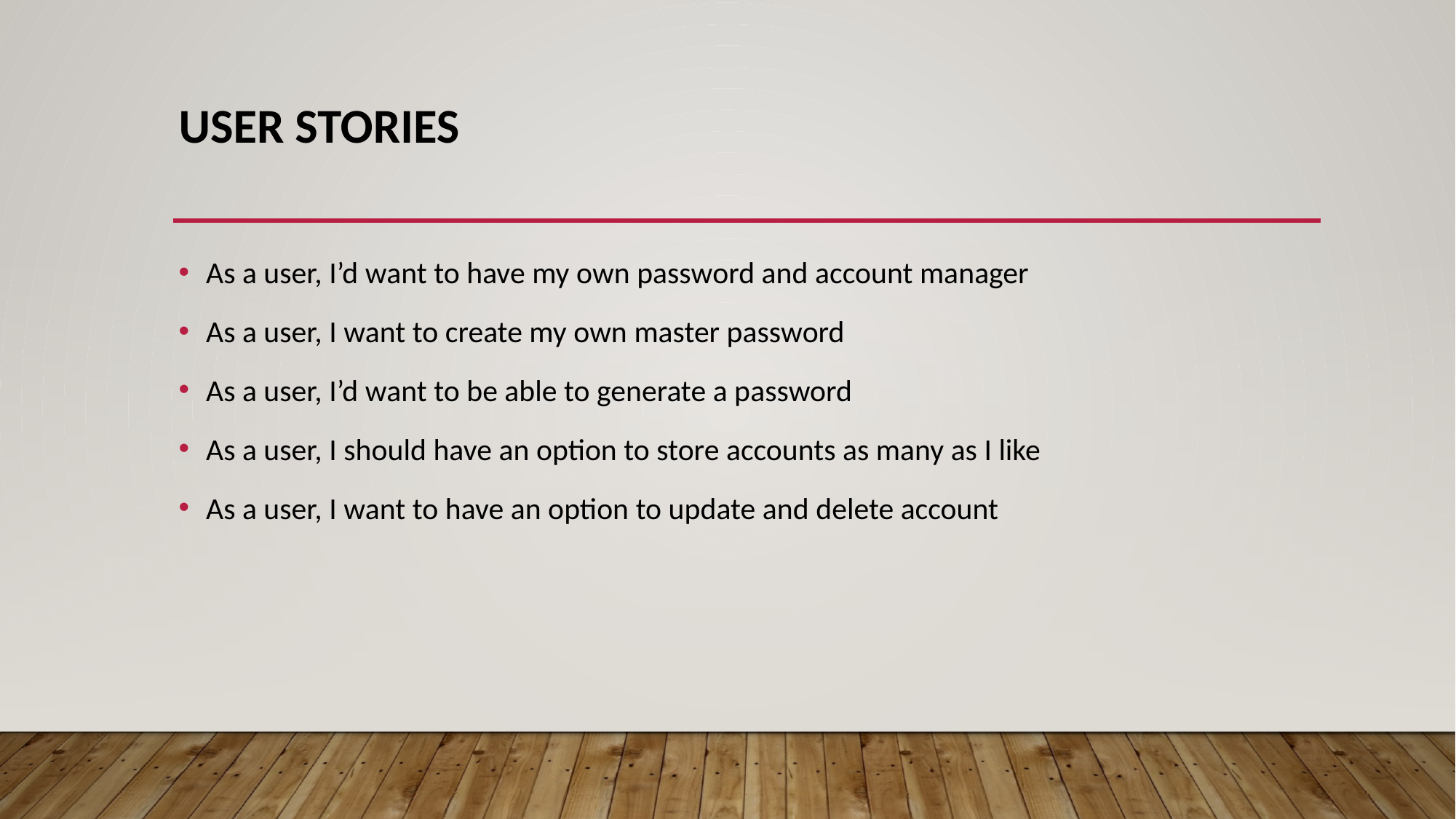

# User Stories
As a user, I’d want to have my own password and account manager
As a user, I want to create my own master password
As a user, I’d want to be able to generate a password
As a user, I should have an option to store accounts as many as I like
As a user, I want to have an option to update and delete account